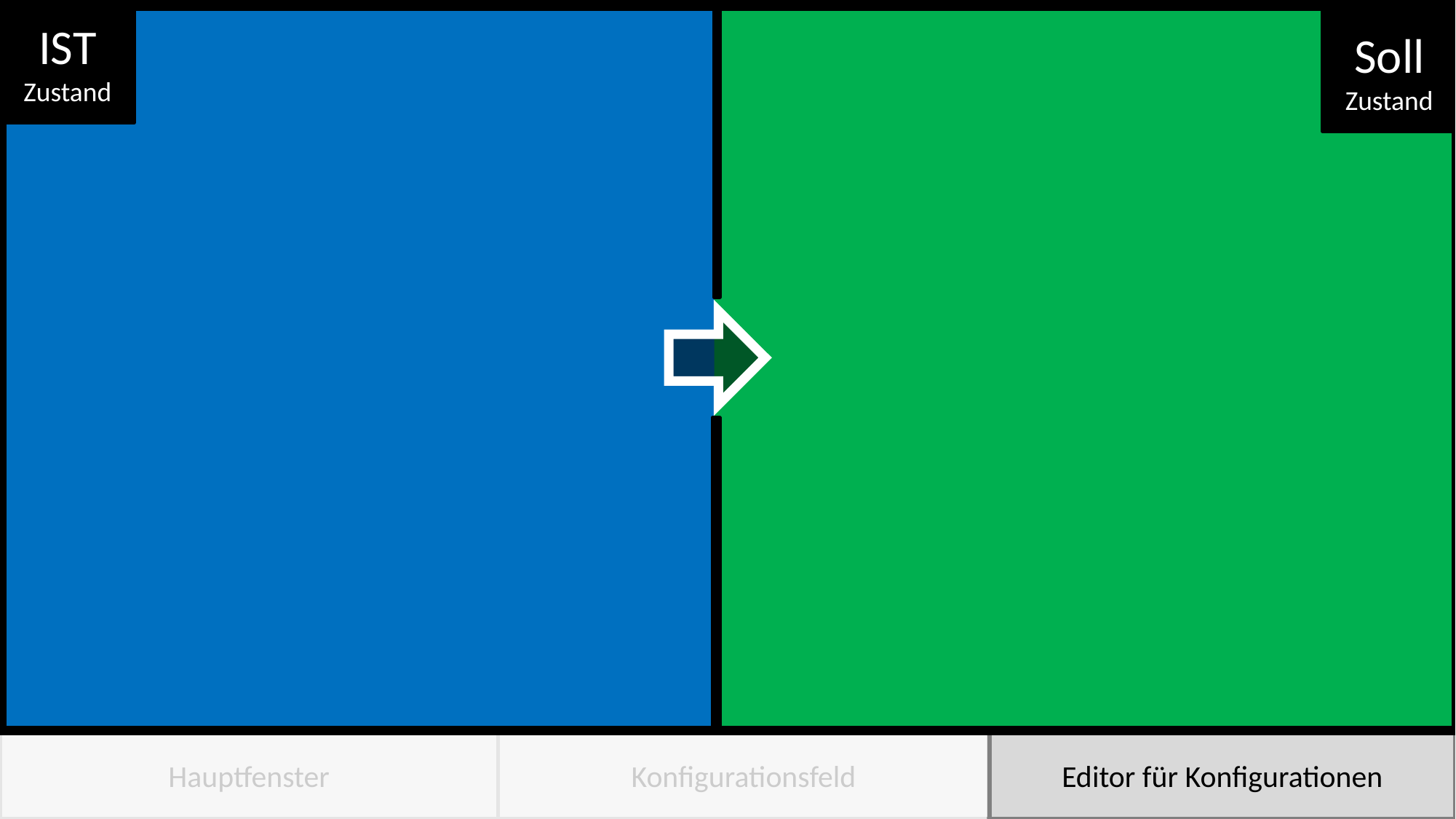

IST
Zustand

Soll
Zustand

Hauptfenster
Konfigurationsfeld
Editor für Konfigurationen